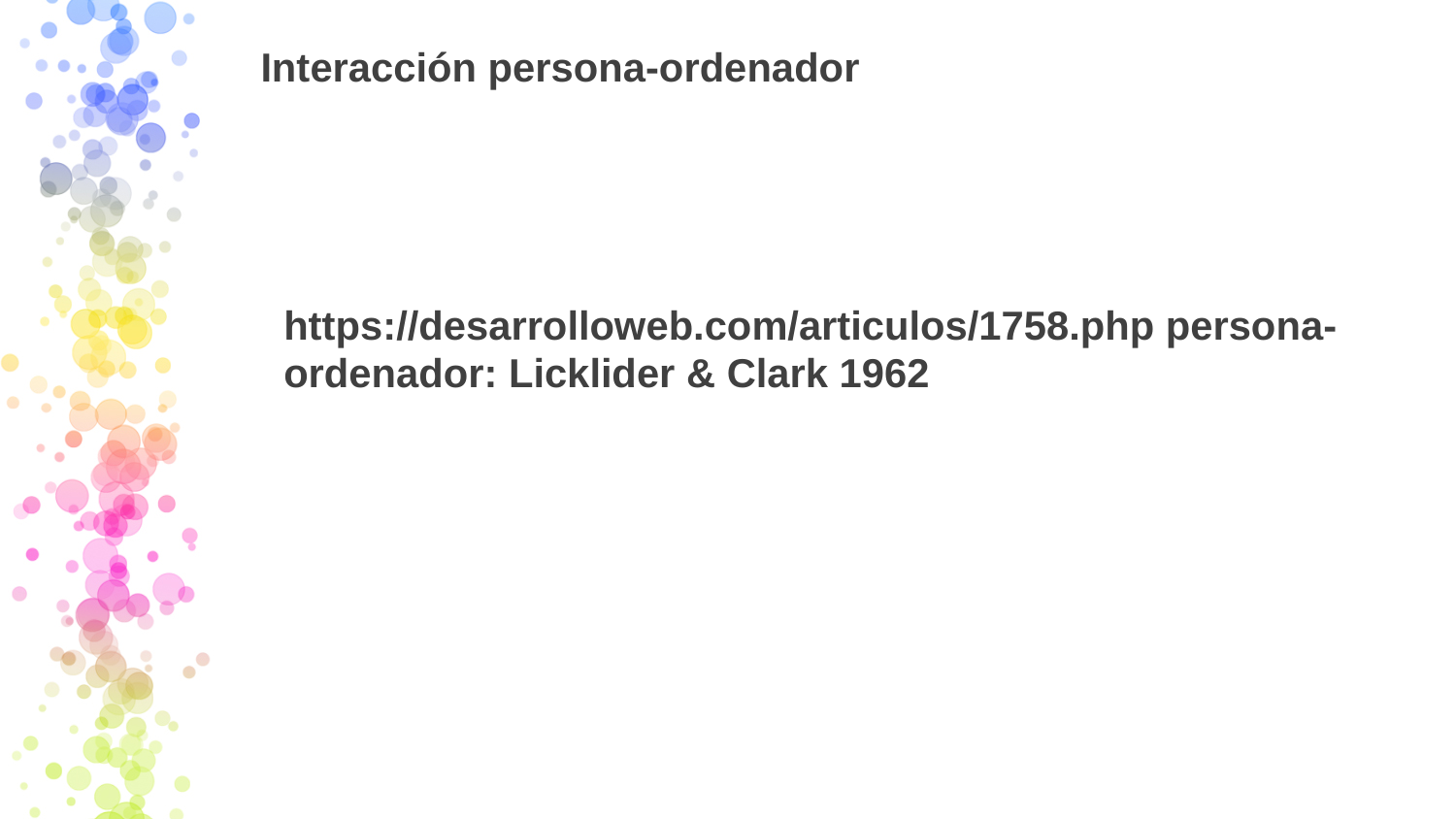

# Interacción persona-ordenador
https://desarrolloweb.com/articulos/1758.php persona-ordenador: Licklider & Clark 1962